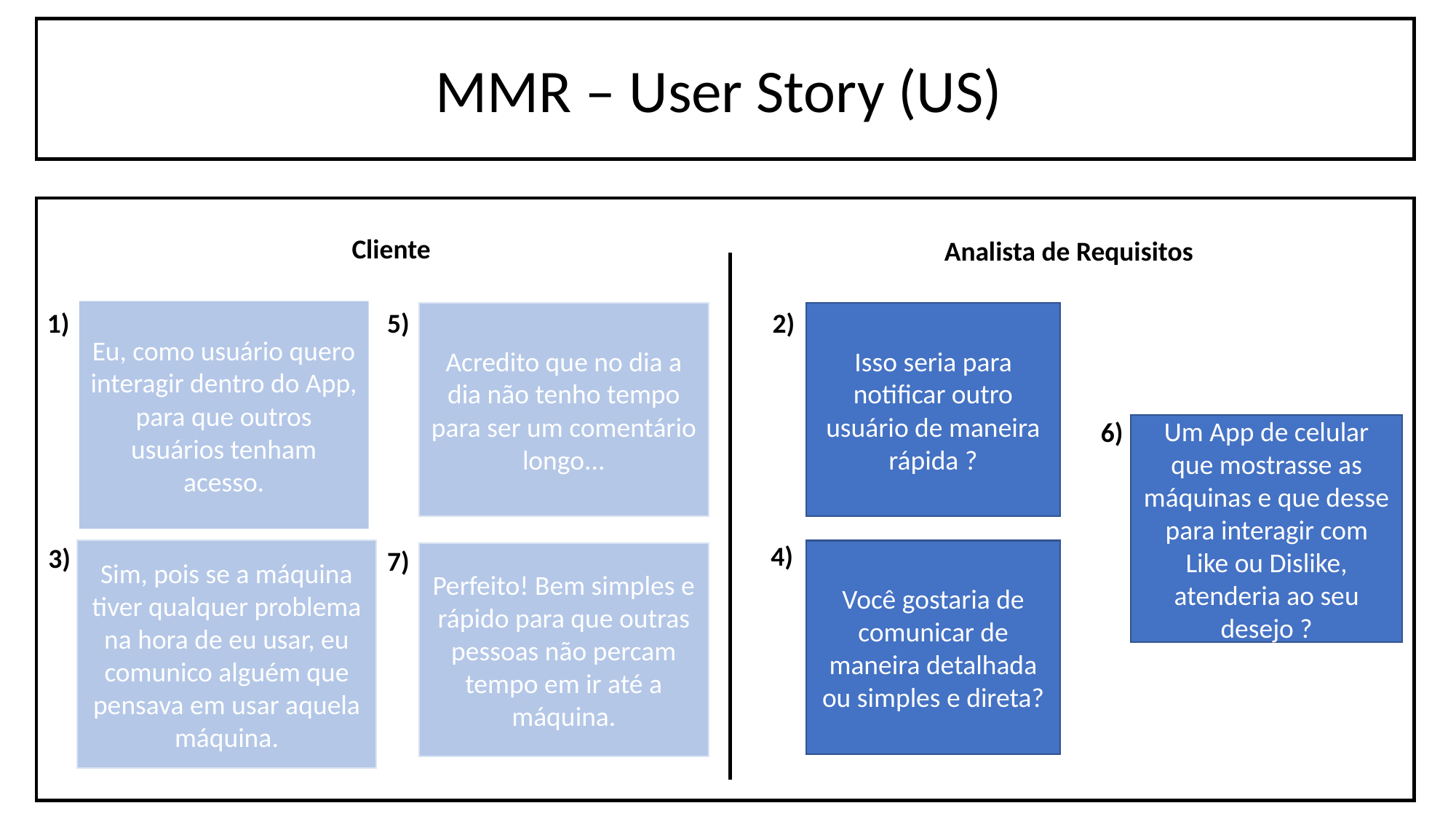

# MMR – User Story (US)

Cliente
Analista de Requisitos
1)
5)
2)
Eu, como usuário quero interagir dentro do App, para que outros usuários tenham acesso.
Acredito que no dia a dia não tenho tempo para ser um comentário longo...
Isso seria para notificar outro usuário de maneira rápida ?
6)
Um App de celular que mostrasse as máquinas e que desse para interagir com Like ou Dislike, atenderia ao seu desejo ?
4)
3)
7)
Sim, pois se a máquina tiver qualquer problema na hora de eu usar, eu comunico alguém que pensava em usar aquela máquina.
Você gostaria de comunicar de maneira detalhada ou simples e direta?
Perfeito! Bem simples e rápido para que outras pessoas não percam tempo em ir até a máquina.